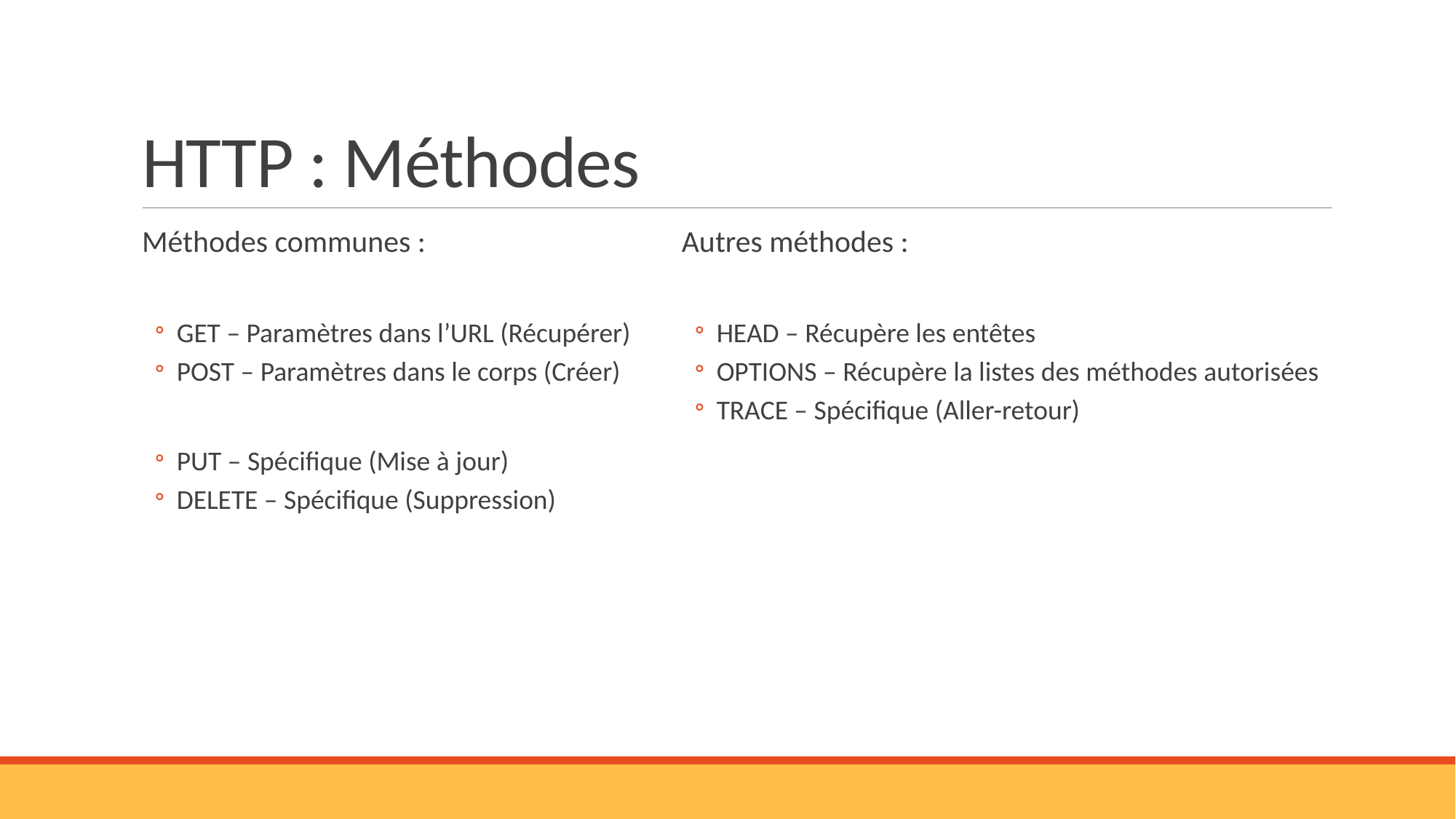

# HTTP : Méthodes
Méthodes communes :

GET – Paramètres dans l’URL (Récupérer)
POST – Paramètres dans le corps (Créer)

PUT – Spécifique (Mise à jour)
DELETE – Spécifique (Suppression)
Autres méthodes :

HEAD – Récupère les entêtes
OPTIONS – Récupère la listes des méthodes autorisées
TRACE – Spécifique (Aller-retour)